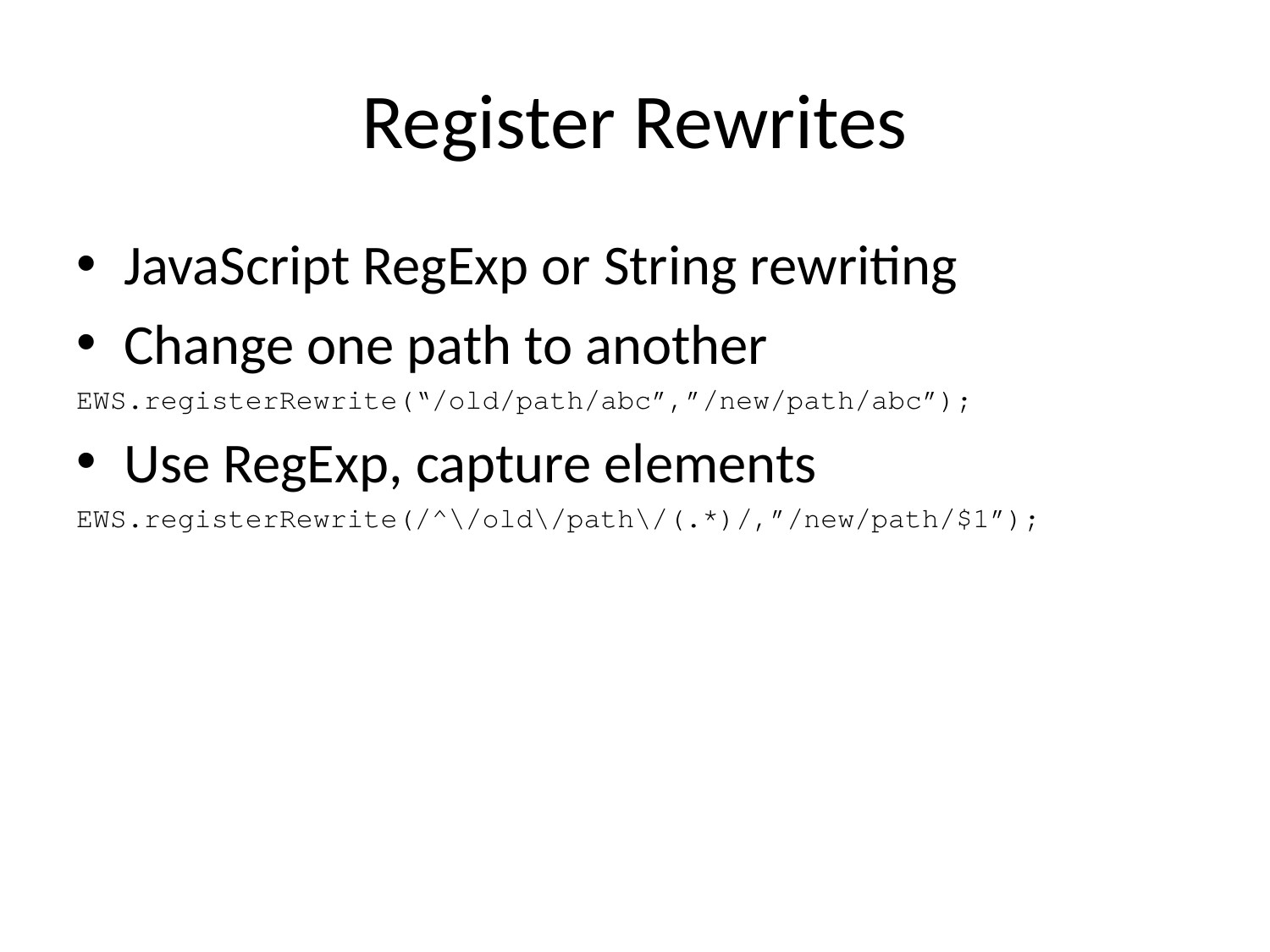

# Register Rewrites
JavaScript RegExp or String rewriting
Change one path to another
EWS.registerRewrite(“/old/path/abc”,”/new/path/abc”);
Use RegExp, capture elements
EWS.registerRewrite(/^\/old\/path\/(.*)/,”/new/path/$1”);